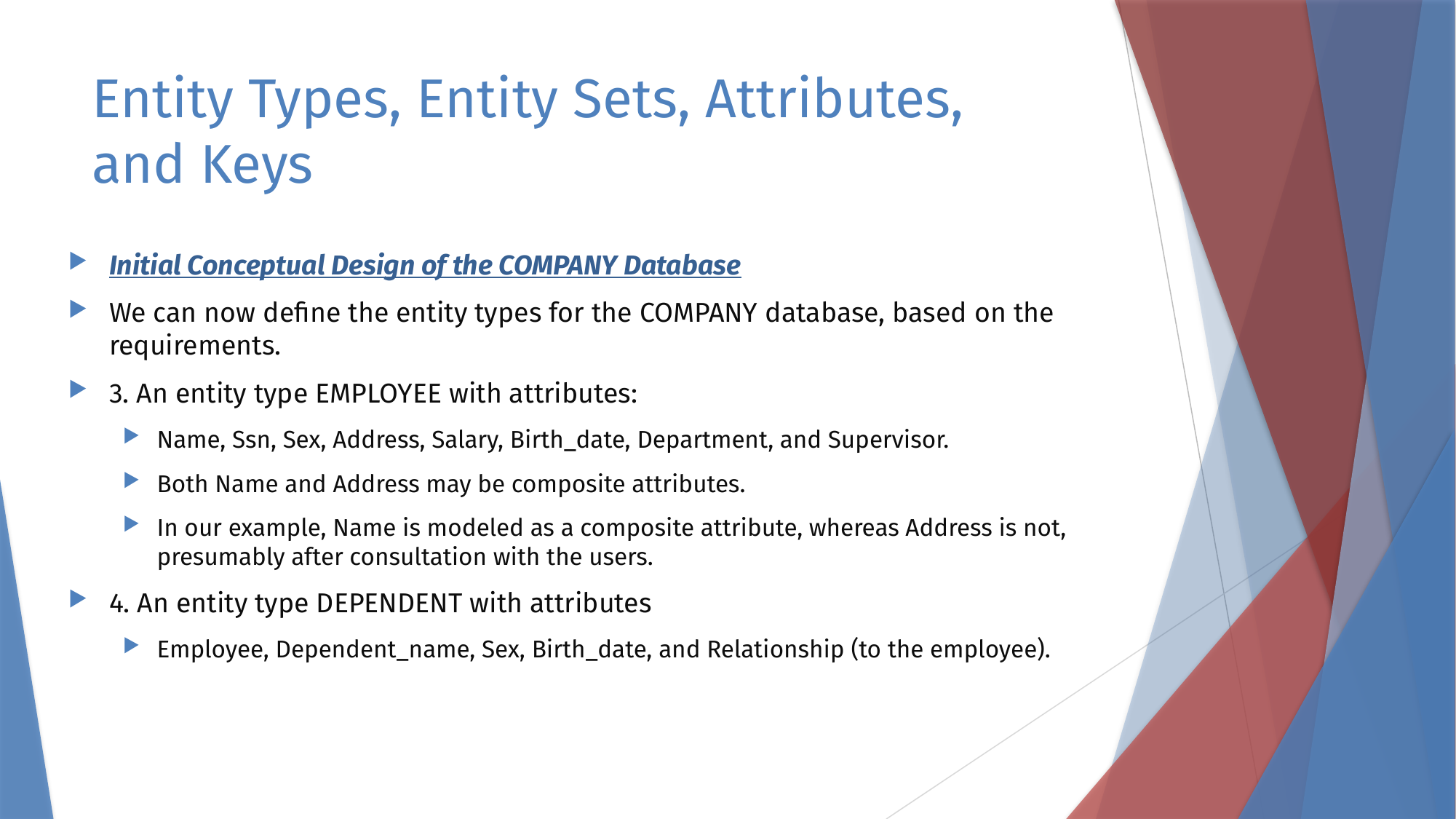

# Entity Types, Entity Sets, Attributes, and Keys

Initial Conceptual Design of the COMPANY Database
We can now define the entity types for the COMPANY database, based on the requirements.
3. An entity type EMPLOYEE with attributes:
Name, Ssn, Sex, Address, Salary, Birth_date, Department, and Supervisor.
Both Name and Address may be composite attributes.
In our example, Name is modeled as a composite attribute, whereas Address is not, presumably after consultation with the users.
4. An entity type DEPENDENT with attributes
Employee, Dependent_name, Sex, Birth_date, and Relationship (to the employee).